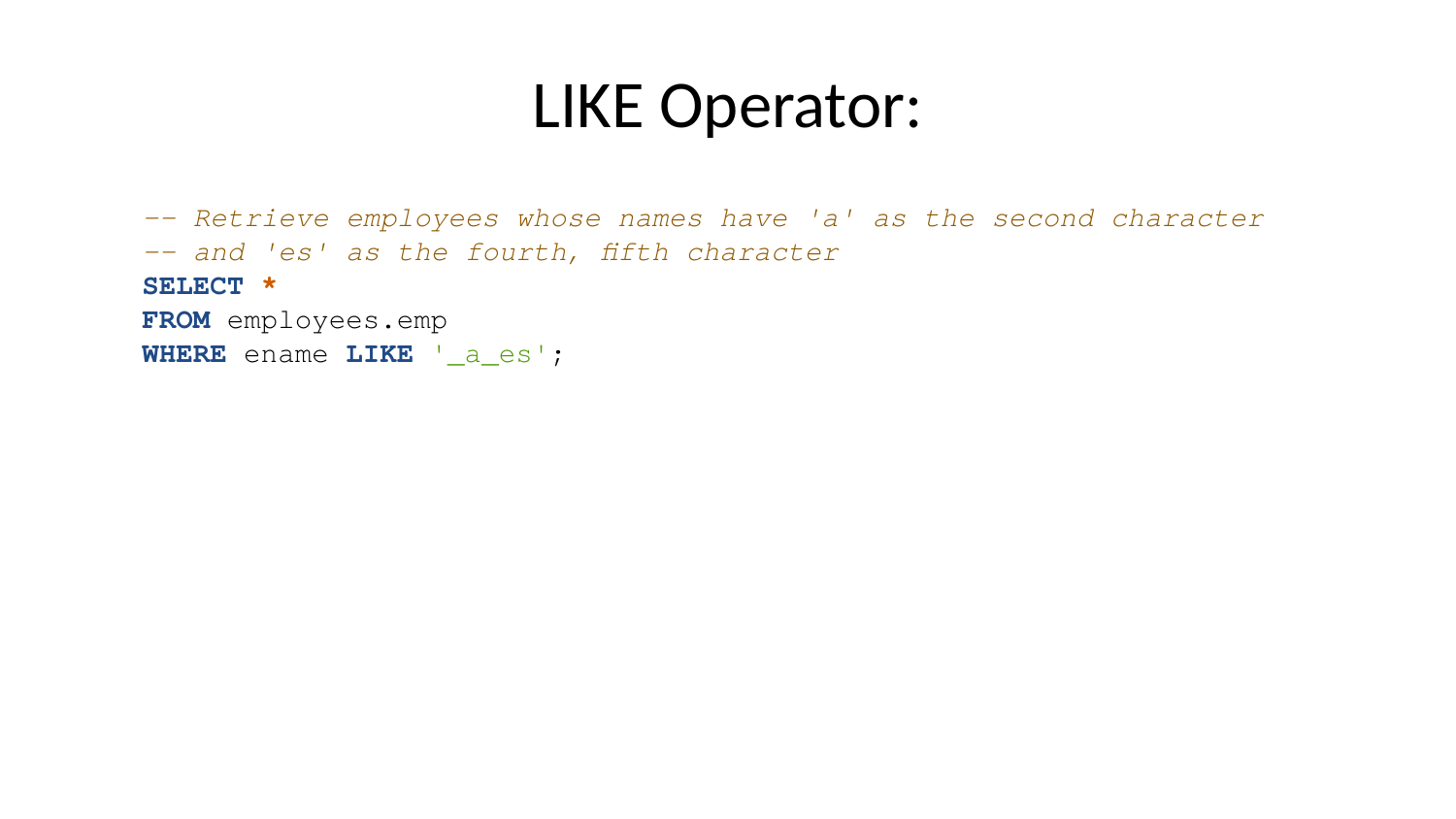

# LIKE Operator:
-- Retrieve employees whose names have 'a' as the second character
-- and 'es' as the fourth, fifth character
SELECT *
FROM employees.emp
WHERE ename LIKE '_a_es';